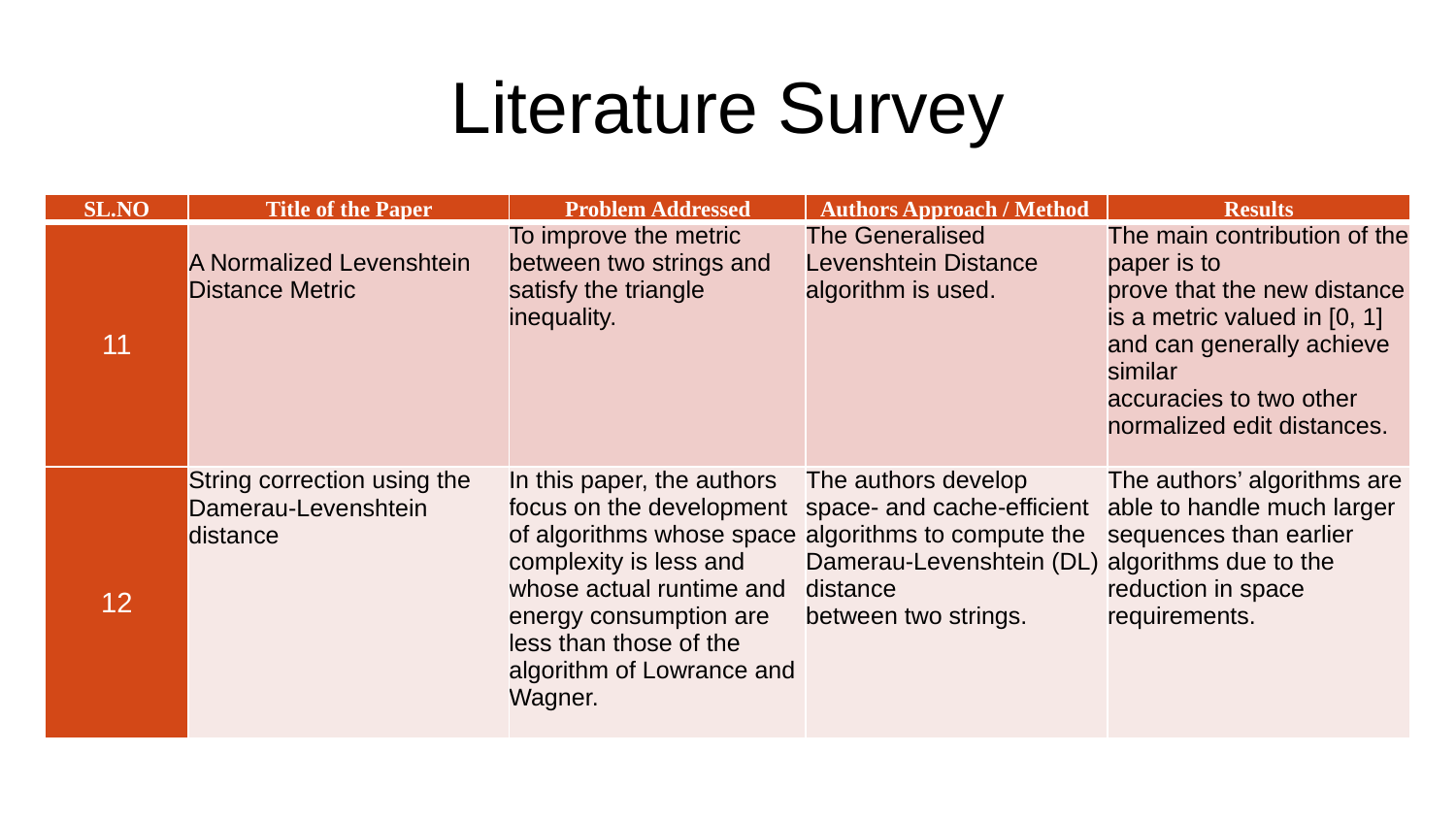

# Literature Survey
| SL.NO | Title of the Paper | Problem Addressed | Authors Approach / Method | Results |
| --- | --- | --- | --- | --- |
| 11 | A Normalized Levenshtein Distance Metric | To improve the metric between two strings and satisfy the triangle inequality. | The Generalised Levenshtein Distance algorithm is used. | The main contribution of the paper is to prove that the new distance is a metric valued in [0, 1] and can generally achieve similar accuracies to two other normalized edit distances. |
| 12 | String correction using the Damerau-Levenshtein distance | In this paper, the authors focus on the development of algorithms whose space complexity is less and whose actual runtime and energy consumption are less than those of the algorithm of Lowrance and Wagner. | The authors develop space- and cache-efficient algorithms to compute the Damerau-Levenshtein (DL) distance between two strings. | The authors’ algorithms are able to handle much larger sequences than earlier algorithms due to the reduction in space requirements. |